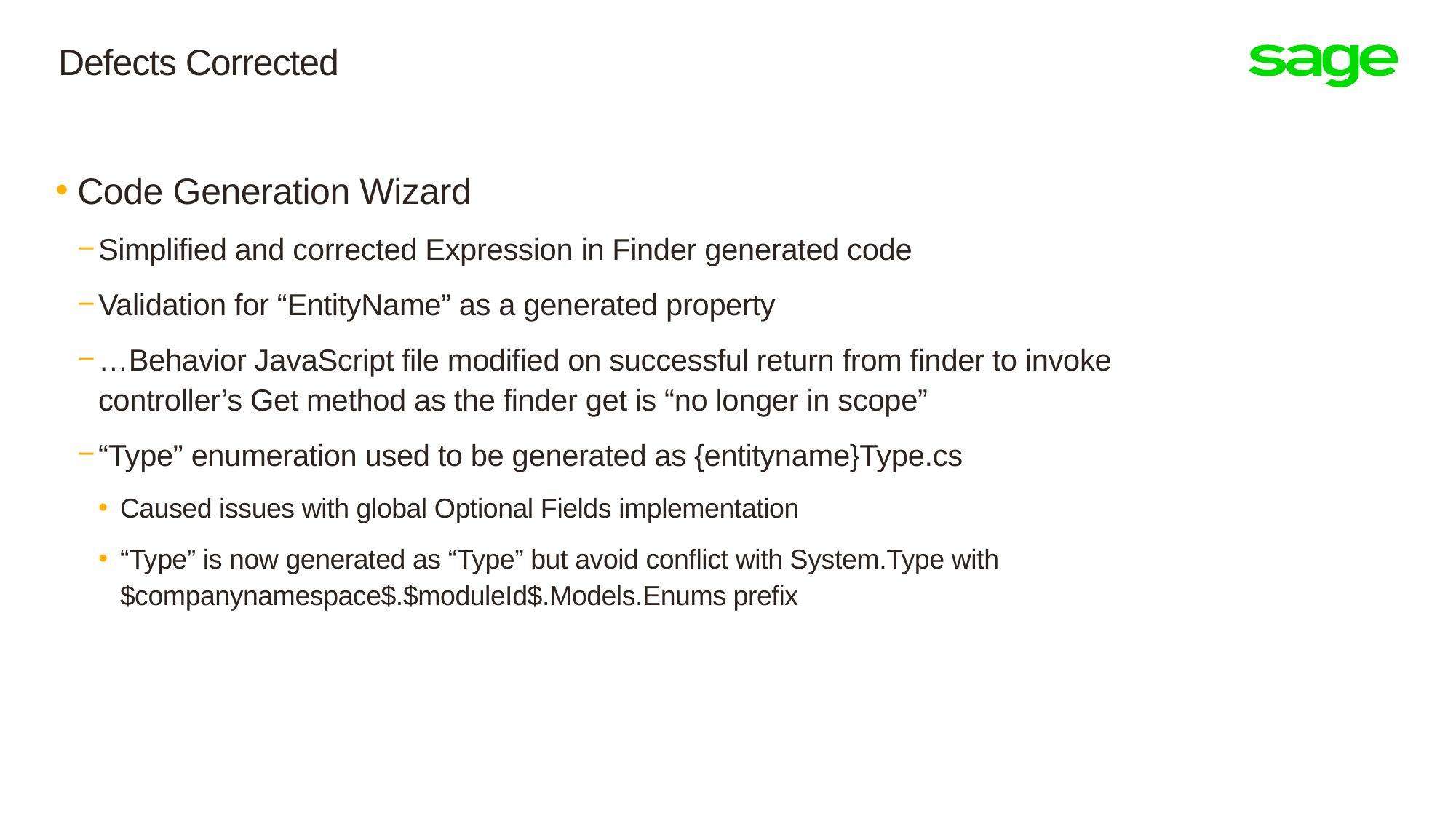

# Defects Corrected
Code Generation Wizard
Simplified and corrected Expression in Finder generated code
Validation for “EntityName” as a generated property
…Behavior JavaScript file modified on successful return from finder to invoke controller’s Get method as the finder get is “no longer in scope”
“Type” enumeration used to be generated as {entityname}Type.cs
Caused issues with global Optional Fields implementation
“Type” is now generated as “Type” but avoid conflict with System.Type with $companynamespace$.$moduleId$.Models.Enums prefix